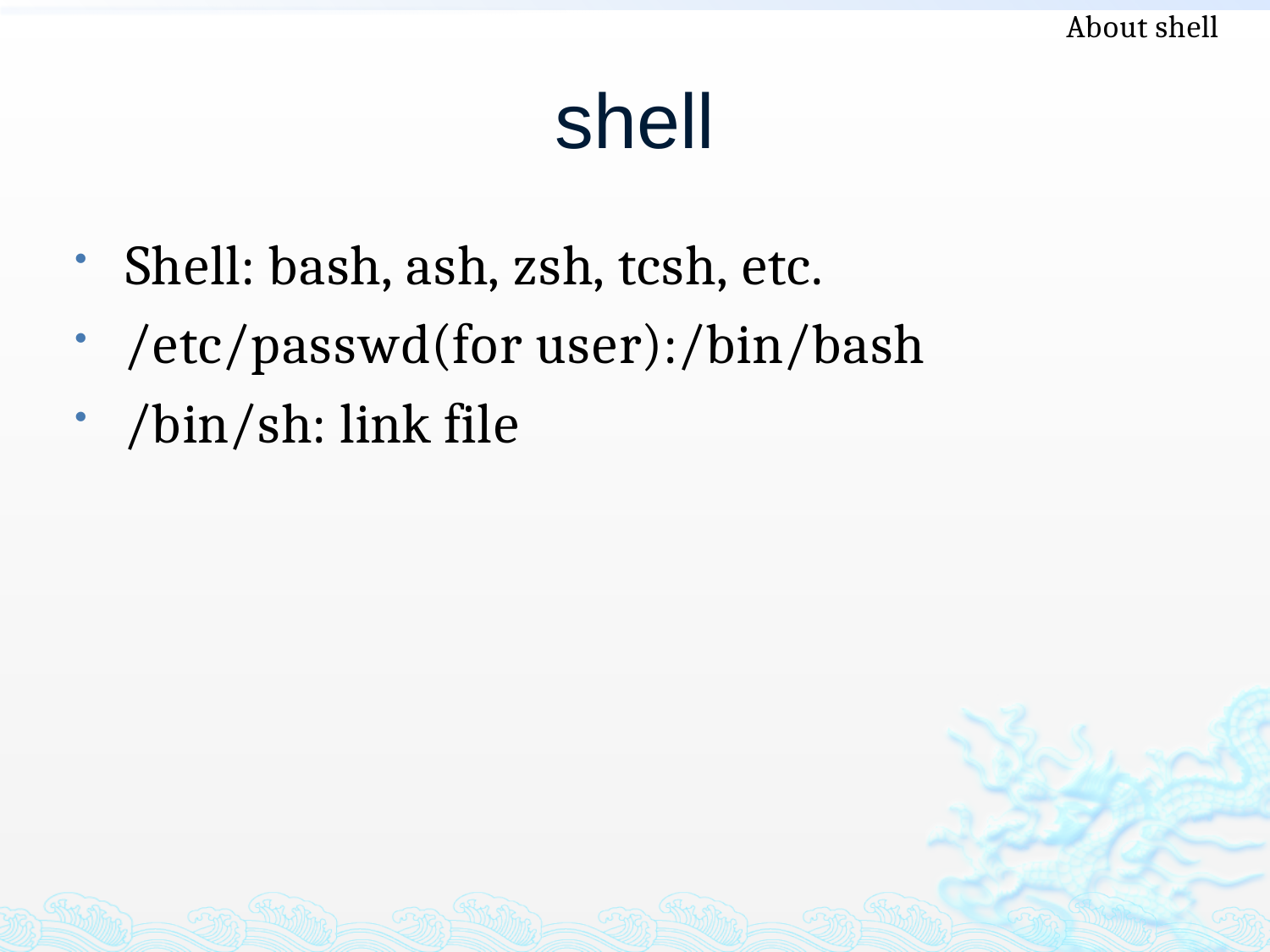

About shell
# shell
Shell: bash, ash, zsh, tcsh, etc.
/etc/passwd(for user):/bin/bash
/bin/sh: link file